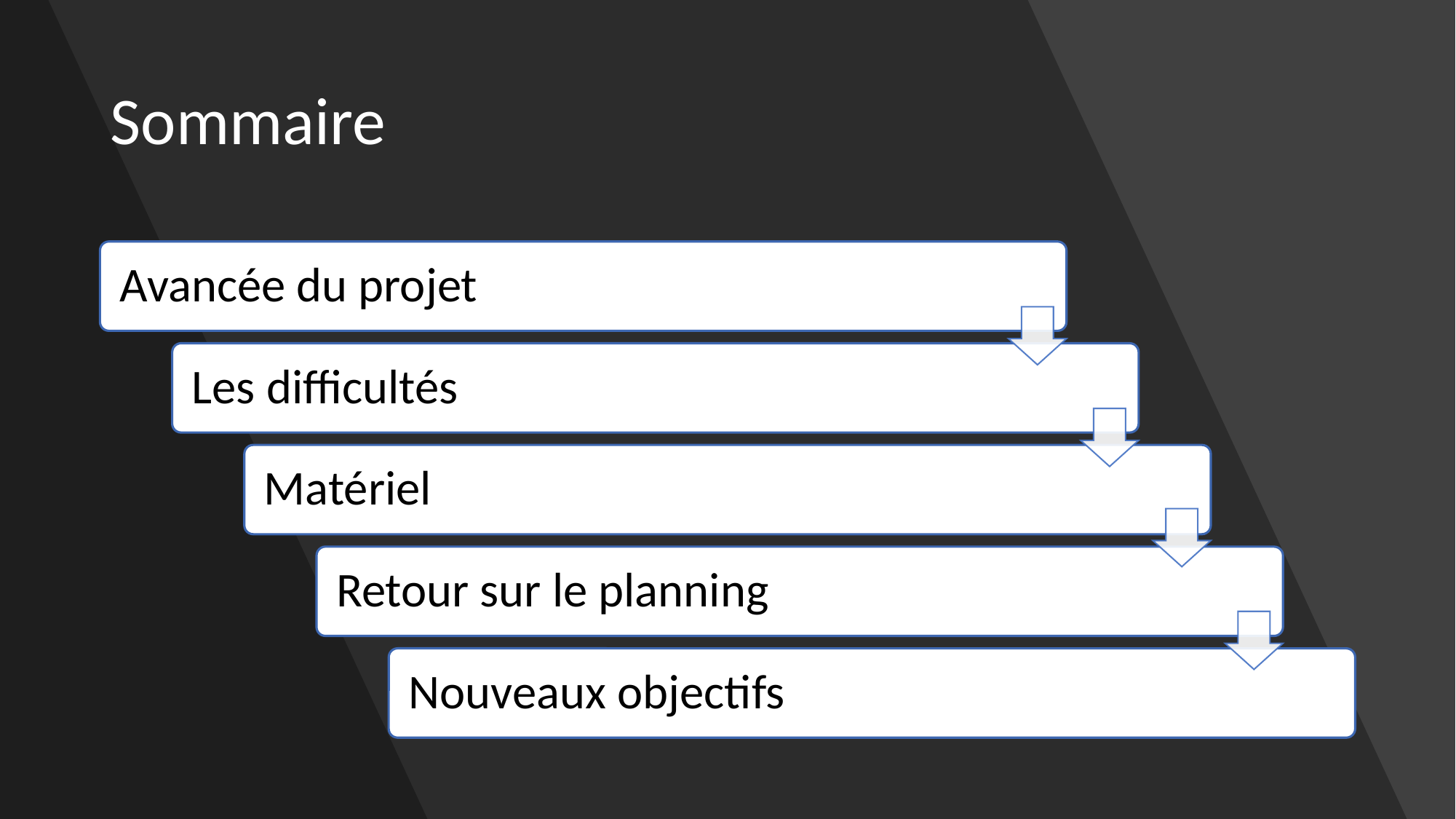

# Sommaire
Avancée du projet
Les difficultés
Matériel
Retour sur le planning
Nouveaux objectifs